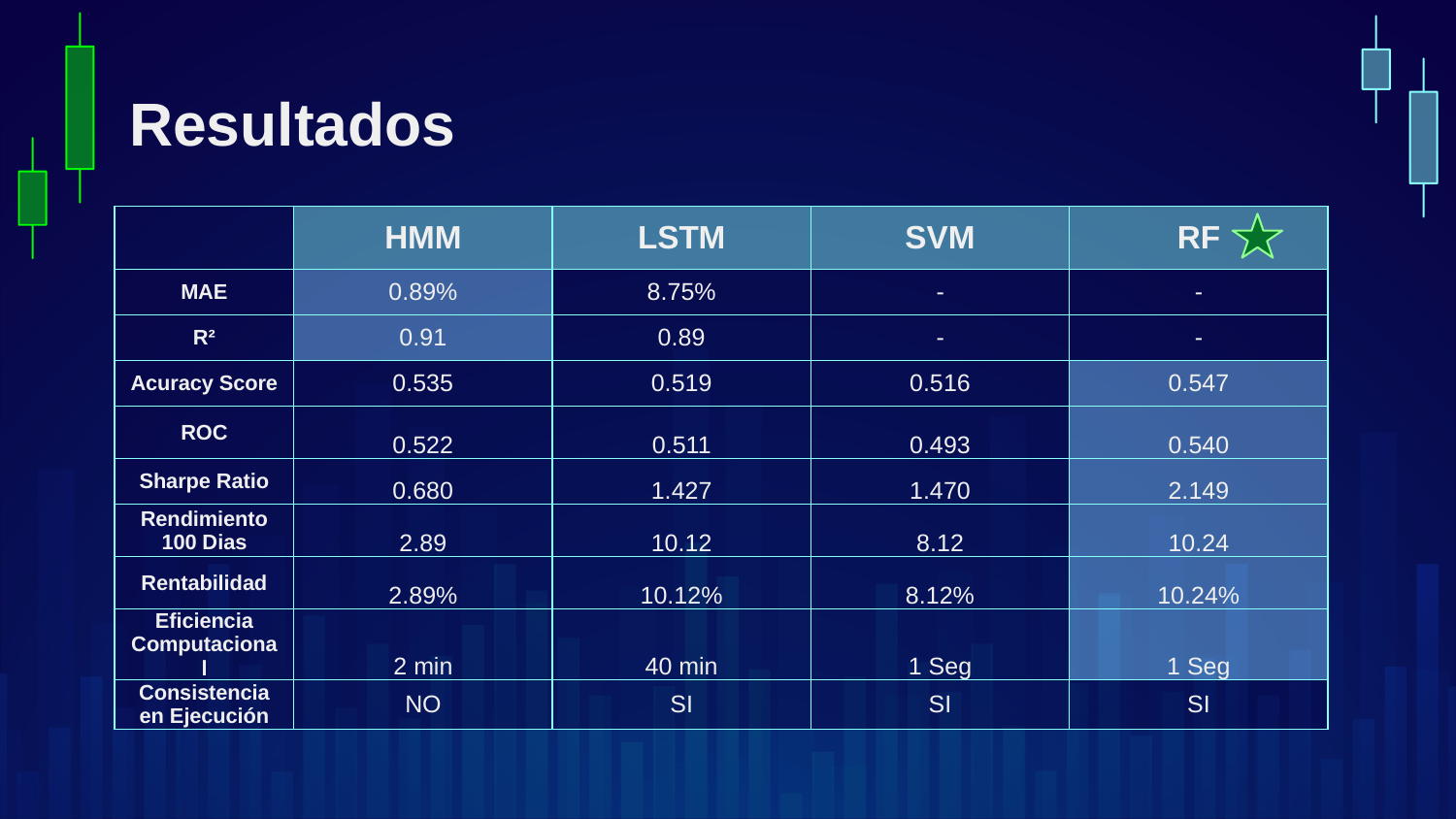

# Resultados
|  | HMM | LSTM | SVM | RF |
| --- | --- | --- | --- | --- |
| MAE | 0.89% | 8.75% | - | - |
| R² | 0.91 | 0.89 | - | - |
| Acuracy Score | 0.535 | 0.519 | 0.516 | 0.547 |
| ROC | 0.522 | 0.511 | 0.493 | 0.540 |
| Sharpe Ratio | 0.680 | 1.427 | 1.470 | 2.149 |
| Rendimiento 100 Dias | 2.89 | 10.12 | 8.12 | 10.24 |
| Rentabilidad | 2.89% | 10.12% | 8.12% | 10.24% |
| Eficiencia Computacional | 2 min | 40 min | 1 Seg | 1 Seg |
| Consistencia en Ejecución | NO | SI | SI | SI |